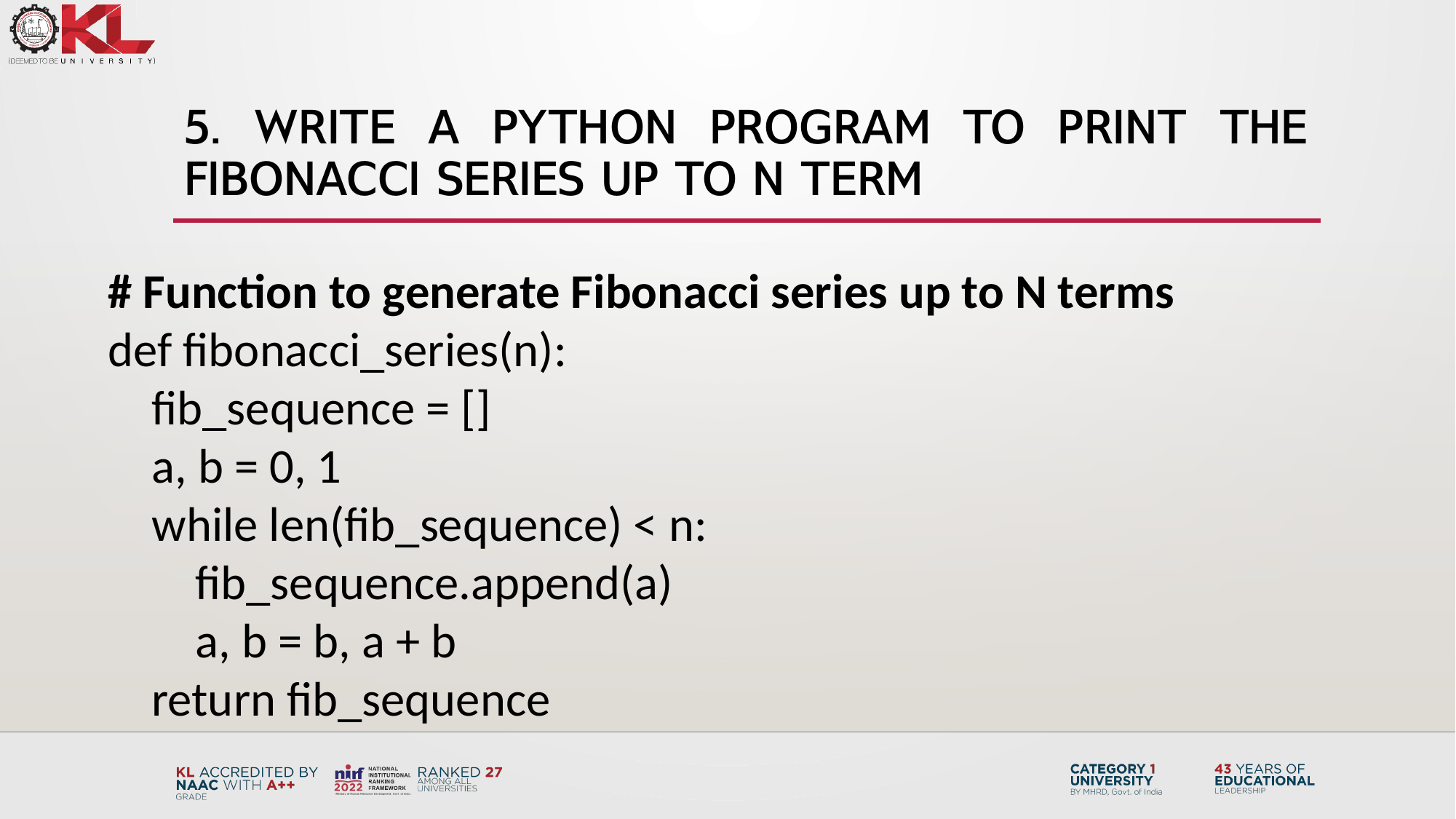

# 5. Write a Python Program to Print the Fibonacci Series up to N Term
# Function to generate Fibonacci series up to N terms
def fibonacci_series(n):
    fib_sequence = []
    a, b = 0, 1
    while len(fib_sequence) < n:
        fib_sequence.append(a)
        a, b = b, a + b
    return fib_sequence